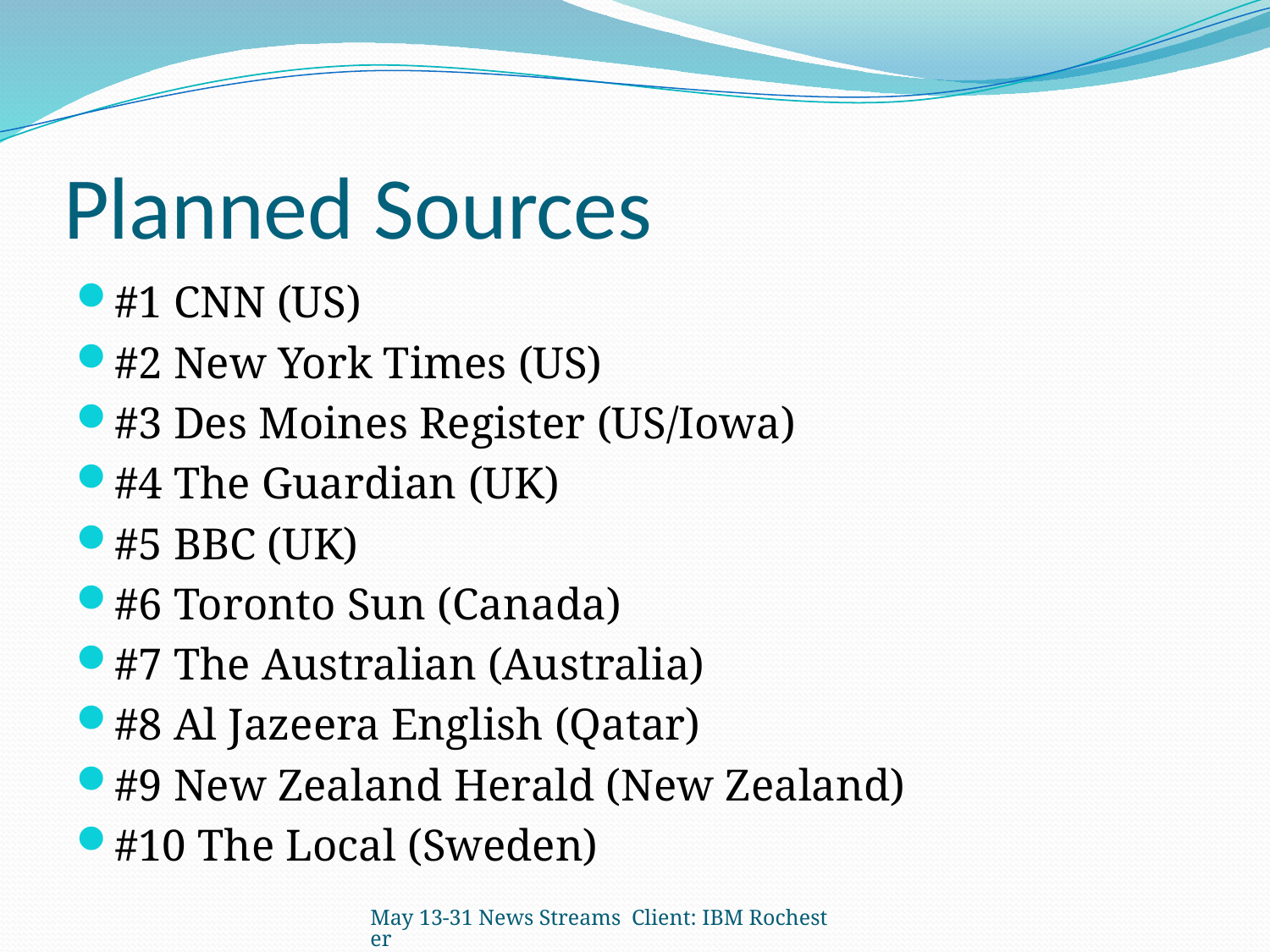

# Planned Sources
#1 CNN (US)
#2 New York Times (US)
#3 Des Moines Register (US/Iowa)
#4 The Guardian (UK)
#5 BBC (UK)
#6 Toronto Sun (Canada)
#7 The Australian (Australia)
#8 Al Jazeera English (Qatar)
#9 New Zealand Herald (New Zealand)
#10 The Local (Sweden)

May 13-31 News Streams  Client: IBM Rochester